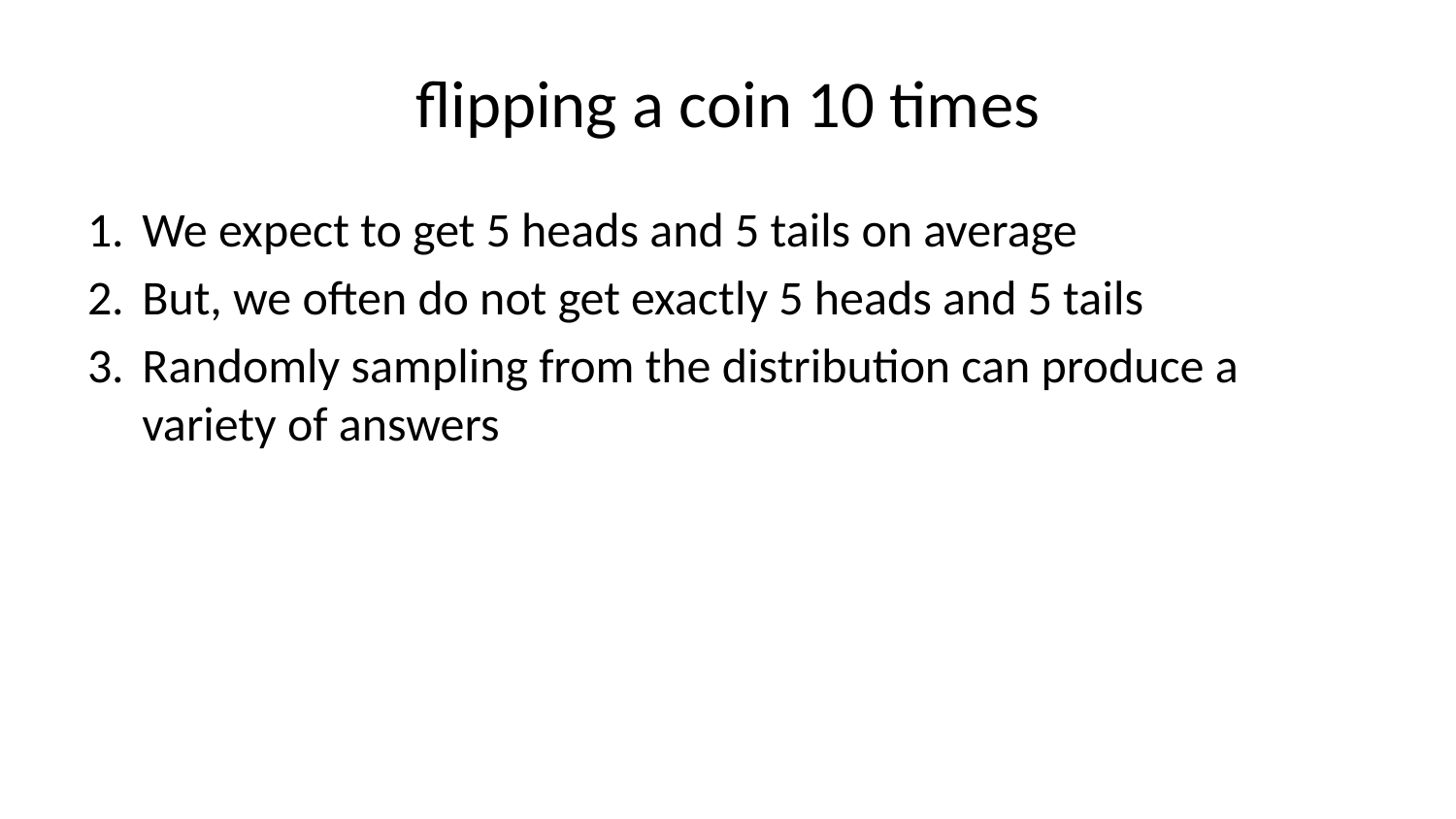

# flipping a coin 10 times
We expect to get 5 heads and 5 tails on average
But, we often do not get exactly 5 heads and 5 tails
Randomly sampling from the distribution can produce a variety of answers